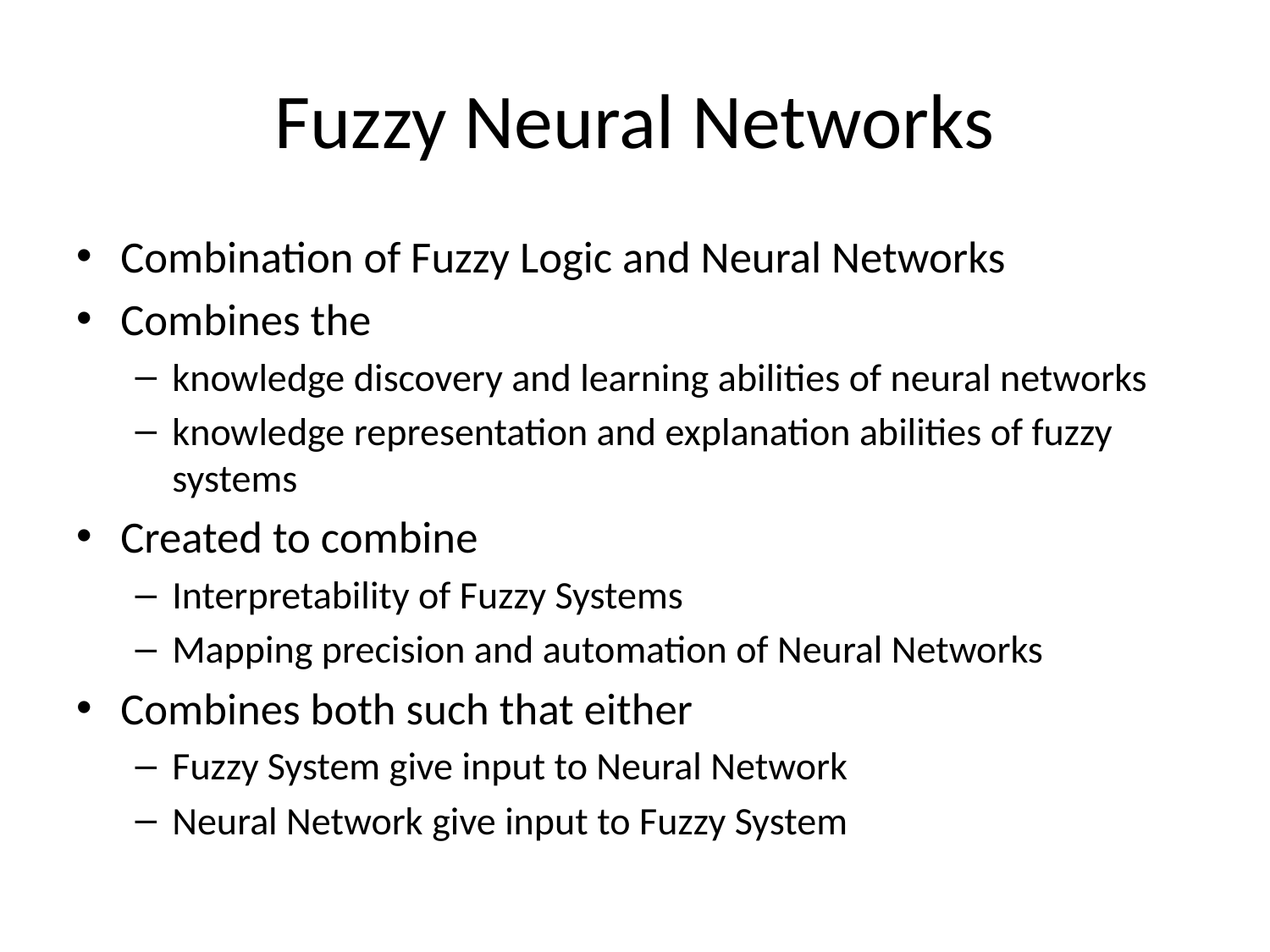

# Fuzzy Neural Networks
Combination of Fuzzy Logic and Neural Networks
Combines the
knowledge discovery and learning abilities of neural networks
knowledge representation and explanation abilities of fuzzy systems
Created to combine
Interpretability of Fuzzy Systems
Mapping precision and automation of Neural Networks
Combines both such that either
Fuzzy System give input to Neural Network
Neural Network give input to Fuzzy System